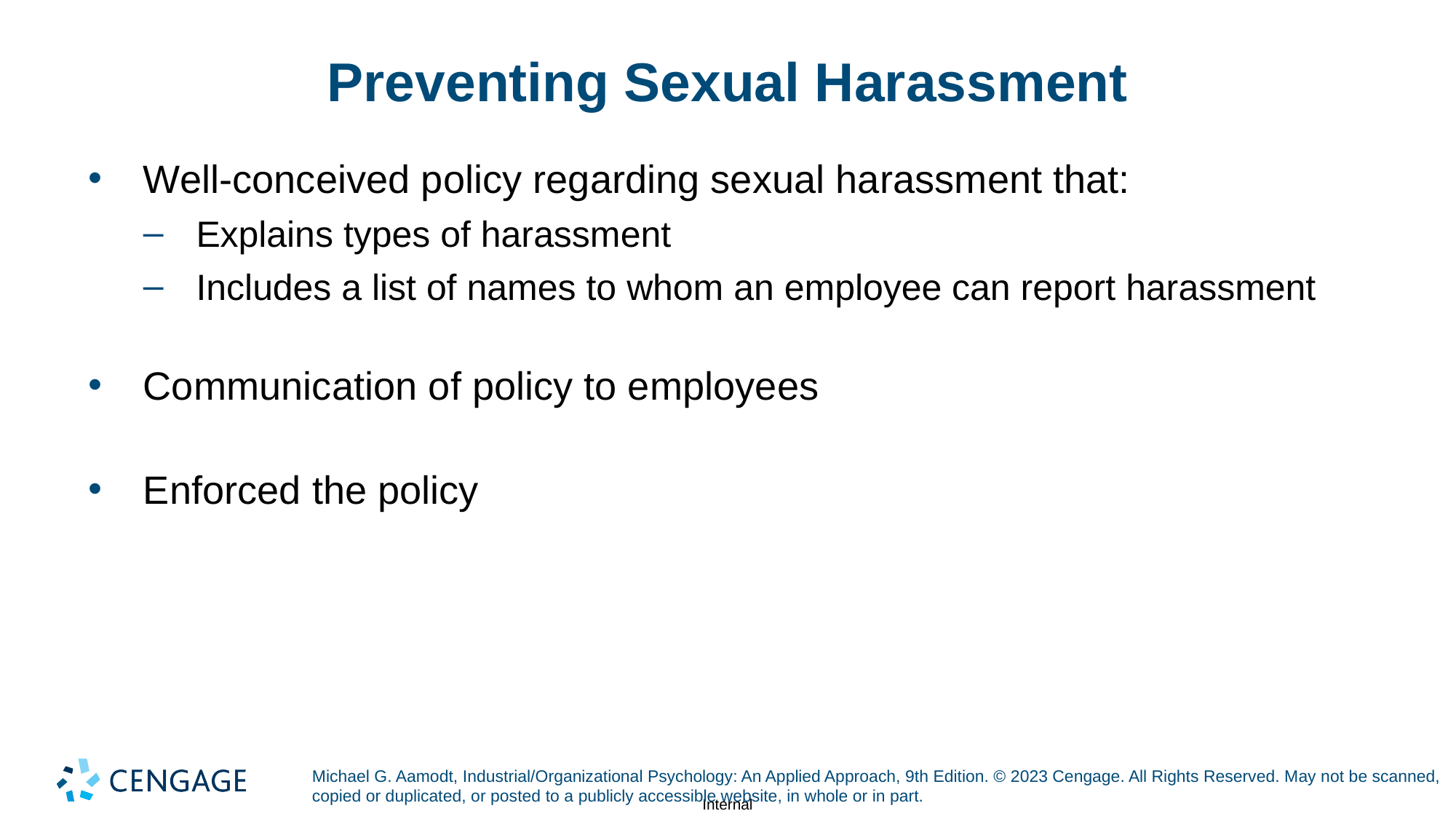

# Preventing Sexual Harassment
Well-conceived policy regarding sexual harassment that:
Explains types of harassment
Includes a list of names to whom an employee can report harassment
Communication of policy to employees
Enforced the policy